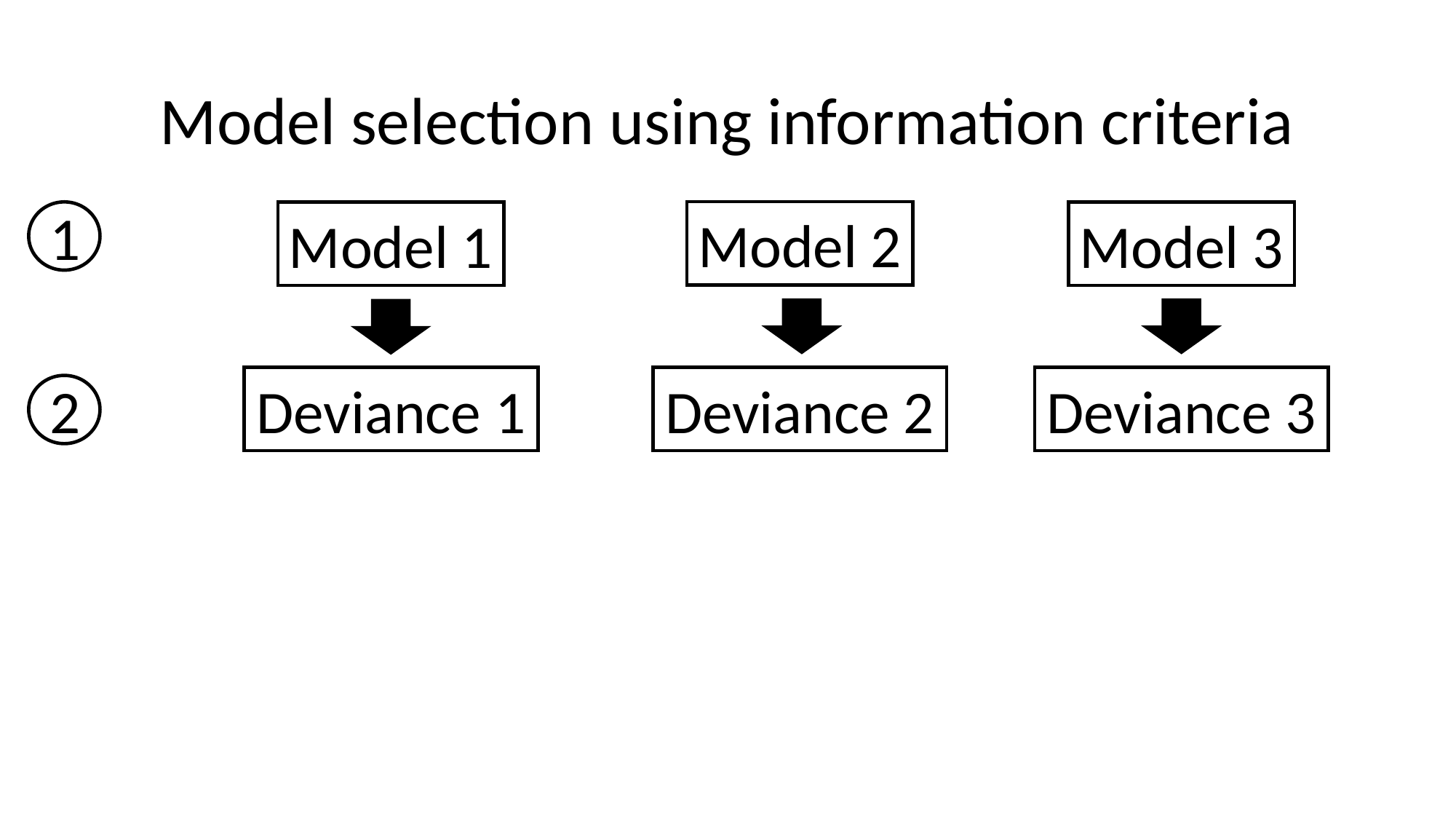

# Model selection using information criteria
Model 2
1
Model 1
Model 3

Deviance 1
Deviance 2
Deviance 3
2